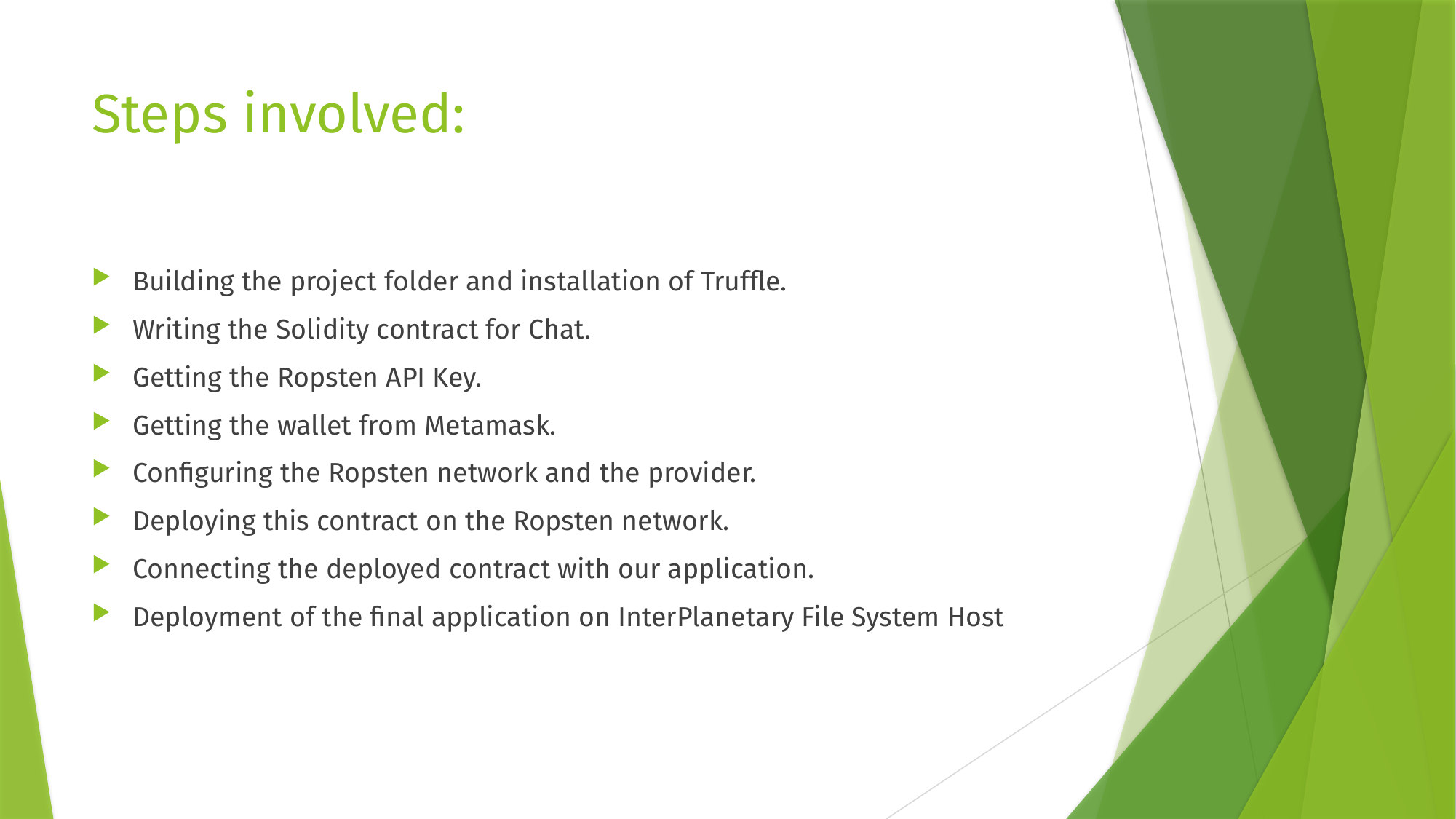

# Steps involved:
Building the project folder and installation of Truffle.
Writing the Solidity contract for Chat.
Getting the Ropsten API Key.
Getting the wallet from Metamask.
Configuring the Ropsten network and the provider.
Deploying this contract on the Ropsten network.
Connecting the deployed contract with our application.
Deployment of the final application on InterPlanetary File System Host